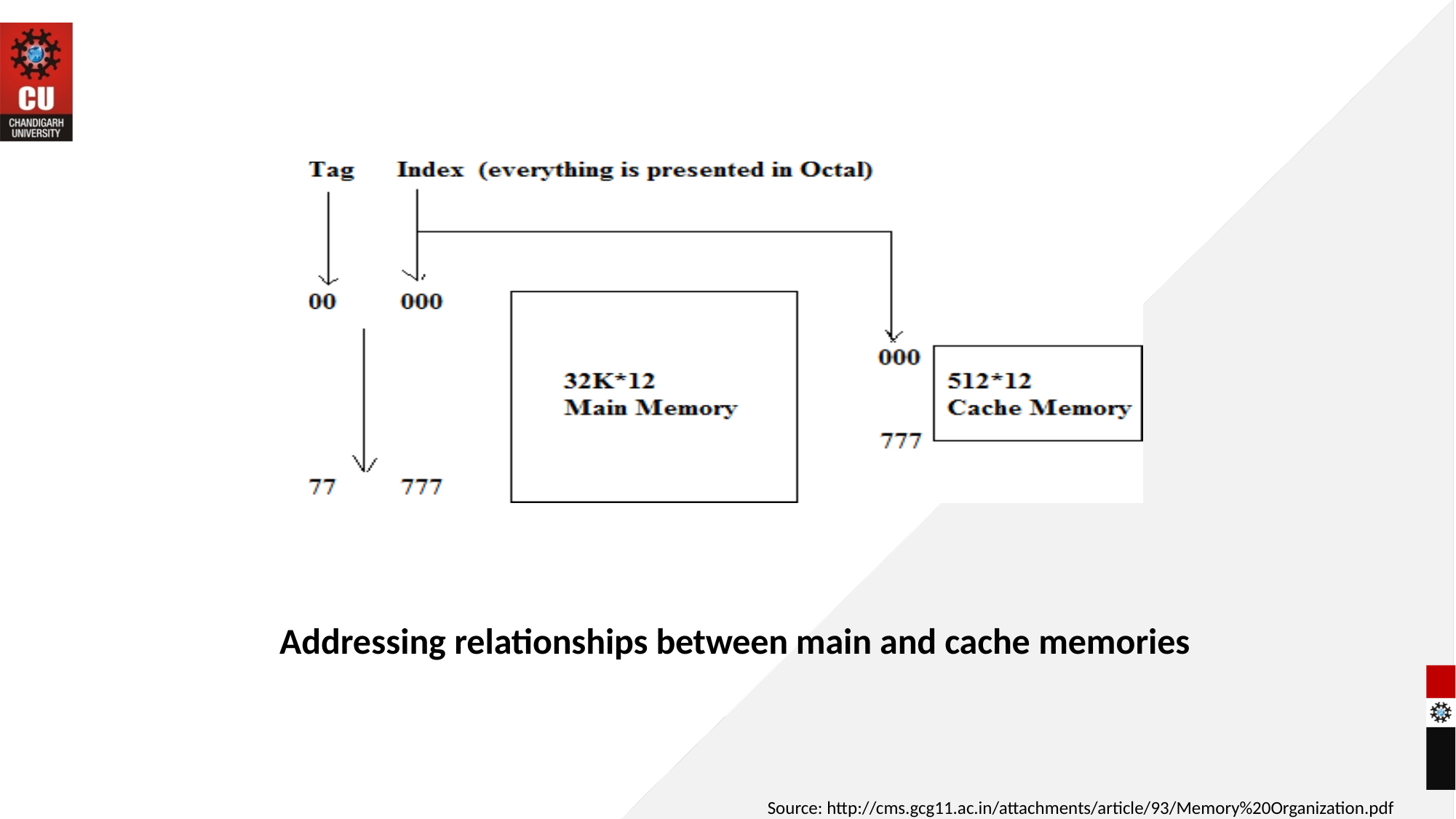

Addressing relationships between main and cache memories
Source: http://cms.gcg11.ac.in/attachments/article/93/Memory%20Organization.pdf